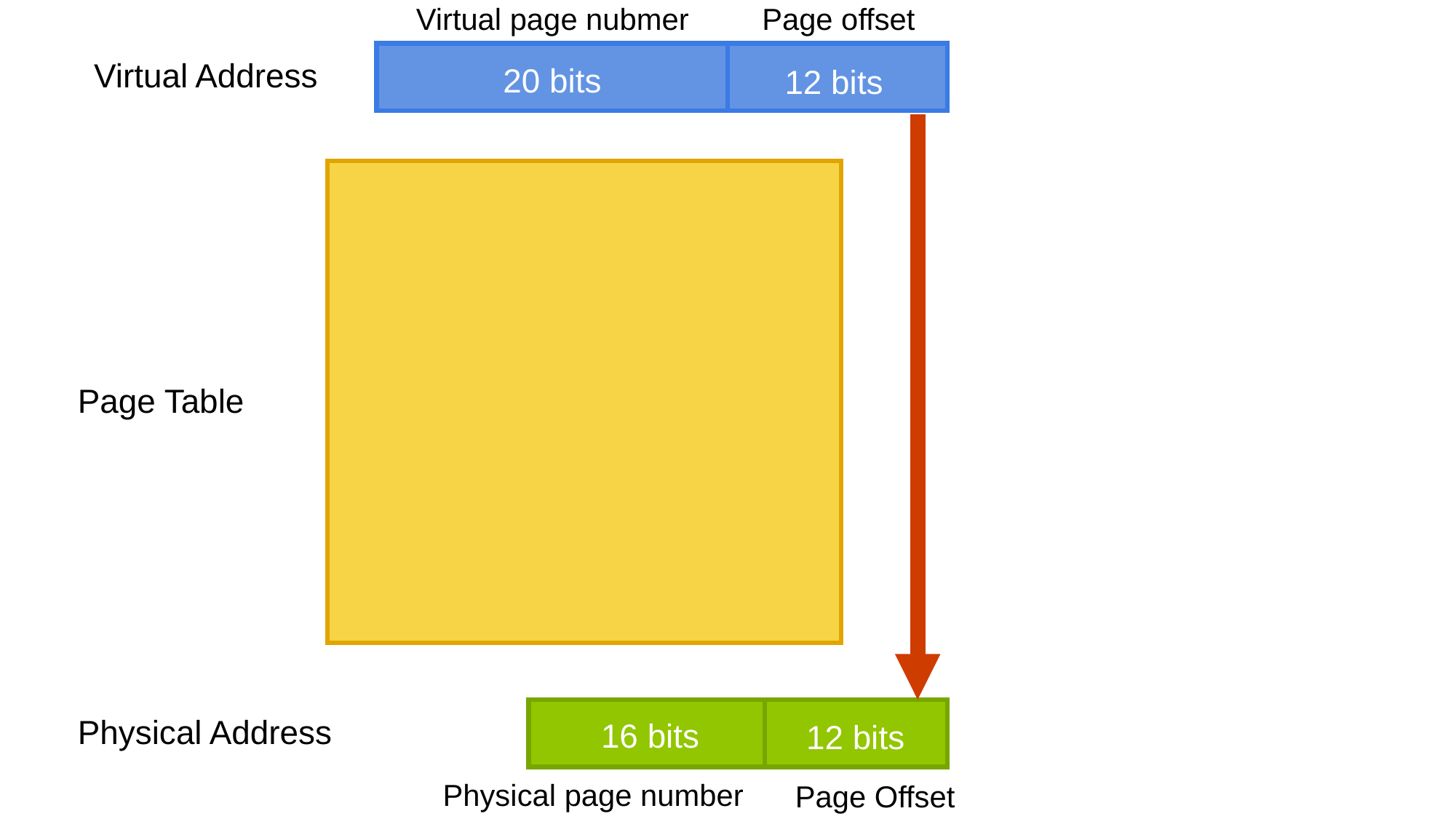

Virtual page nubmer
Page offset

Virtual Address
20 bits
12 bits

Page Table

Physical Address
16 bits
12 bits
Physical page number
Page Offset